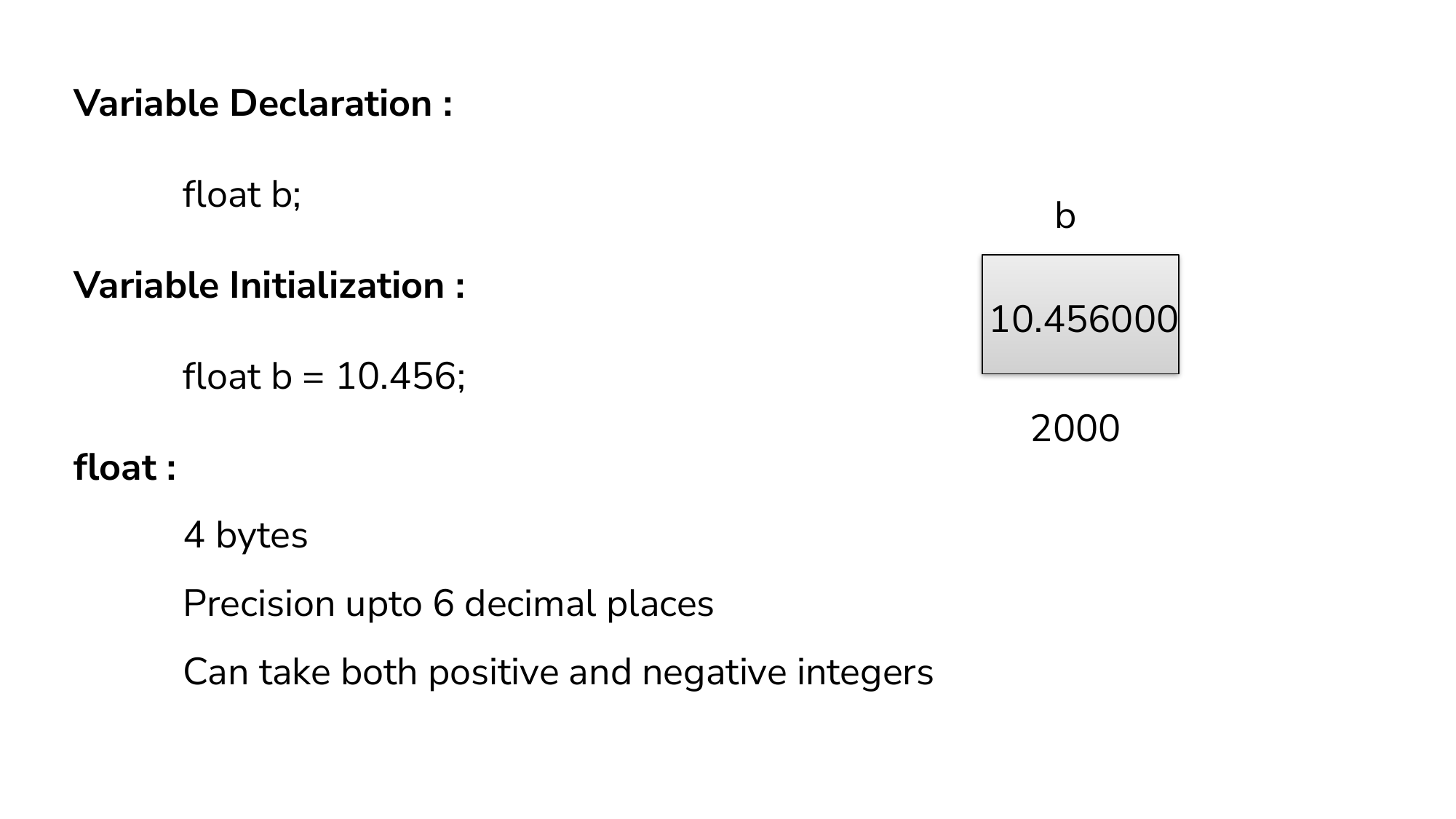

Variable Declaration :

	float b;

Variable Initialization :

	float b = 10.456;

float :
	4 bytes
	Precision upto 6 decimal places
	Can take both positive and negative integers
b

10.456000
2000